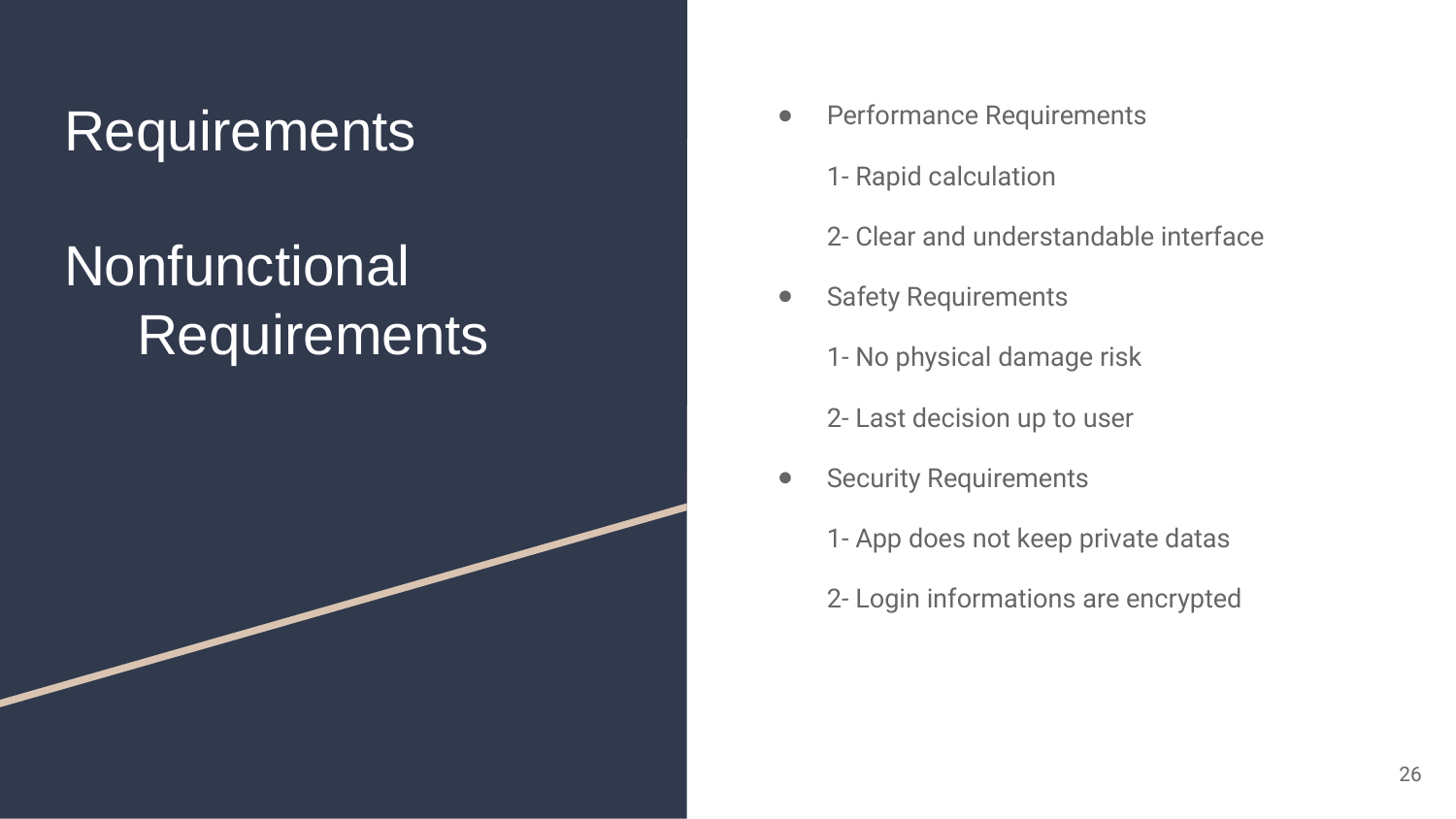

# Requirements

Nonfunctional
Requirements
Performance Requirements
1- Rapid calculation
2- Clear and understandable interface
Safety Requirements
1- No physical damage risk
2- Last decision up to user
Security Requirements
1- App does not keep private datas
2- Login informations are encrypted
26